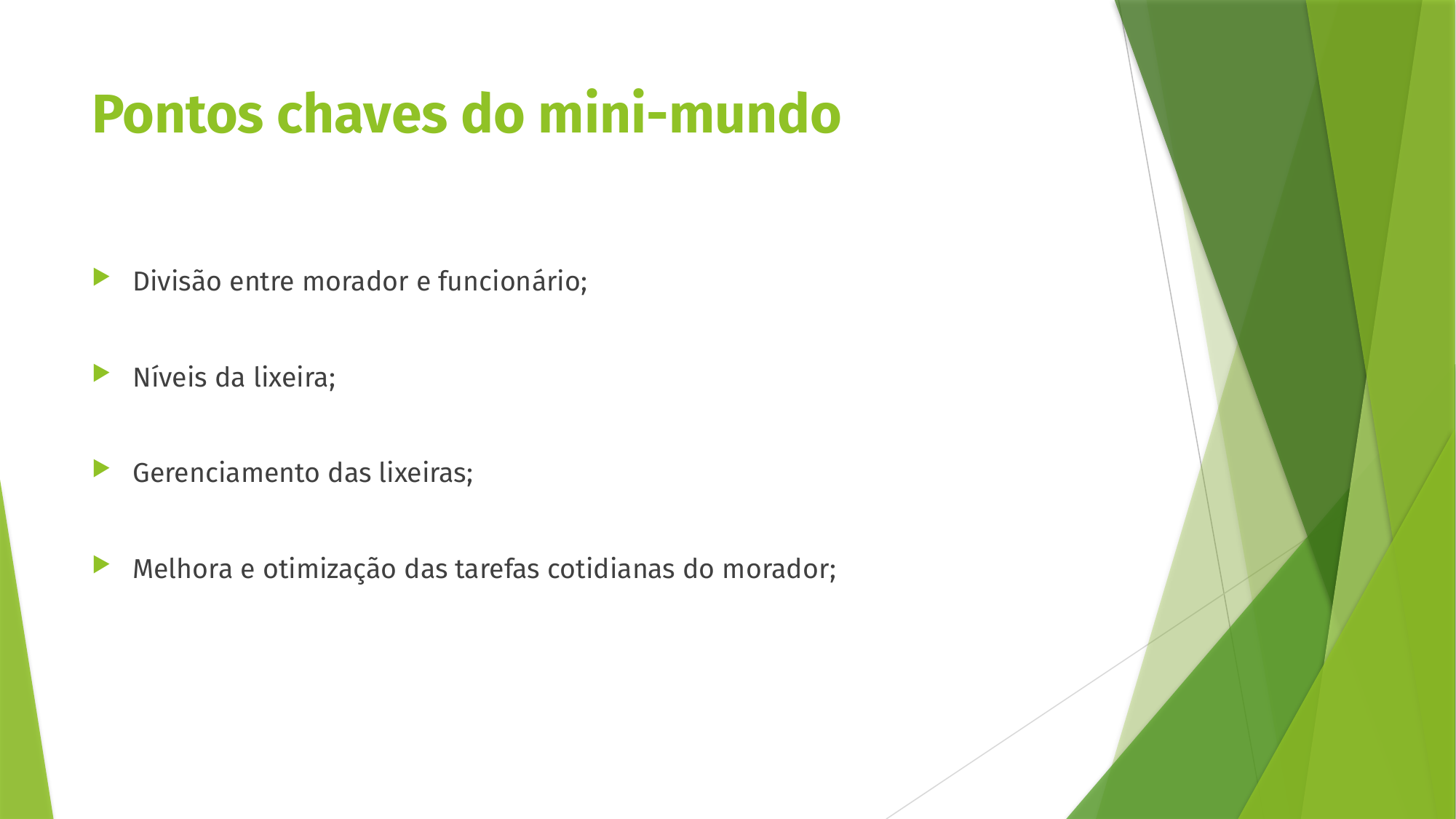

# Pontos chaves do mini-mundo
Divisão entre morador e funcionário;

Níveis da lixeira;

Gerenciamento das lixeiras;

Melhora e otimização das tarefas cotidianas do morador;